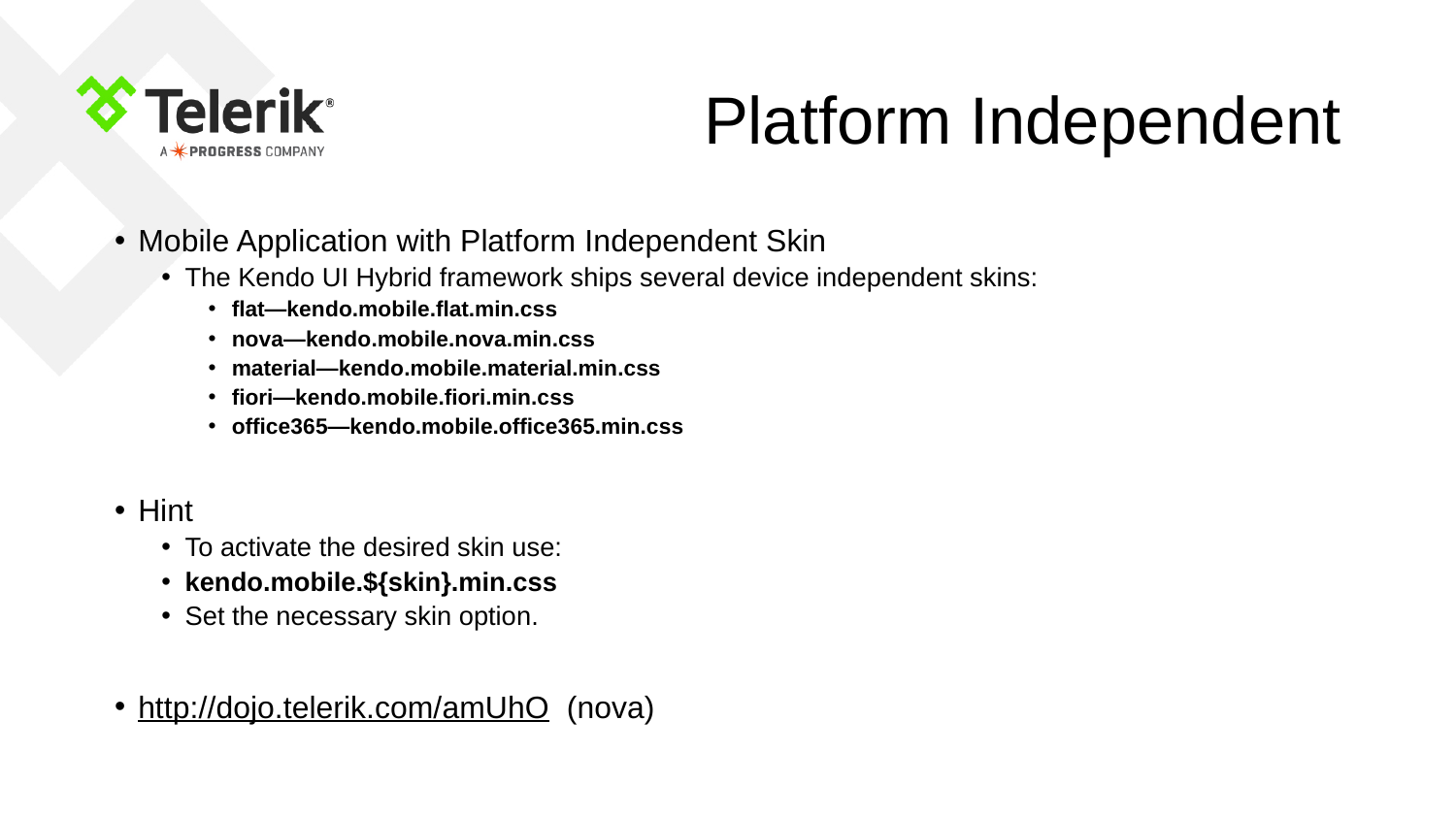

# Platform Independent
Mobile Application with Platform Independent Skin
The Kendo UI Hybrid framework ships several device independent skins:
flat—kendo.mobile.flat.min.css
nova—kendo.mobile.nova.min.css
material—kendo.mobile.material.min.css
fiori—kendo.mobile.fiori.min.css
office365—kendo.mobile.office365.min.css

Hint
To activate the desired skin use:
kendo.mobile.${skin}.min.css
Set the necessary skin option.

http://dojo.telerik.com/amUhO  (nova)